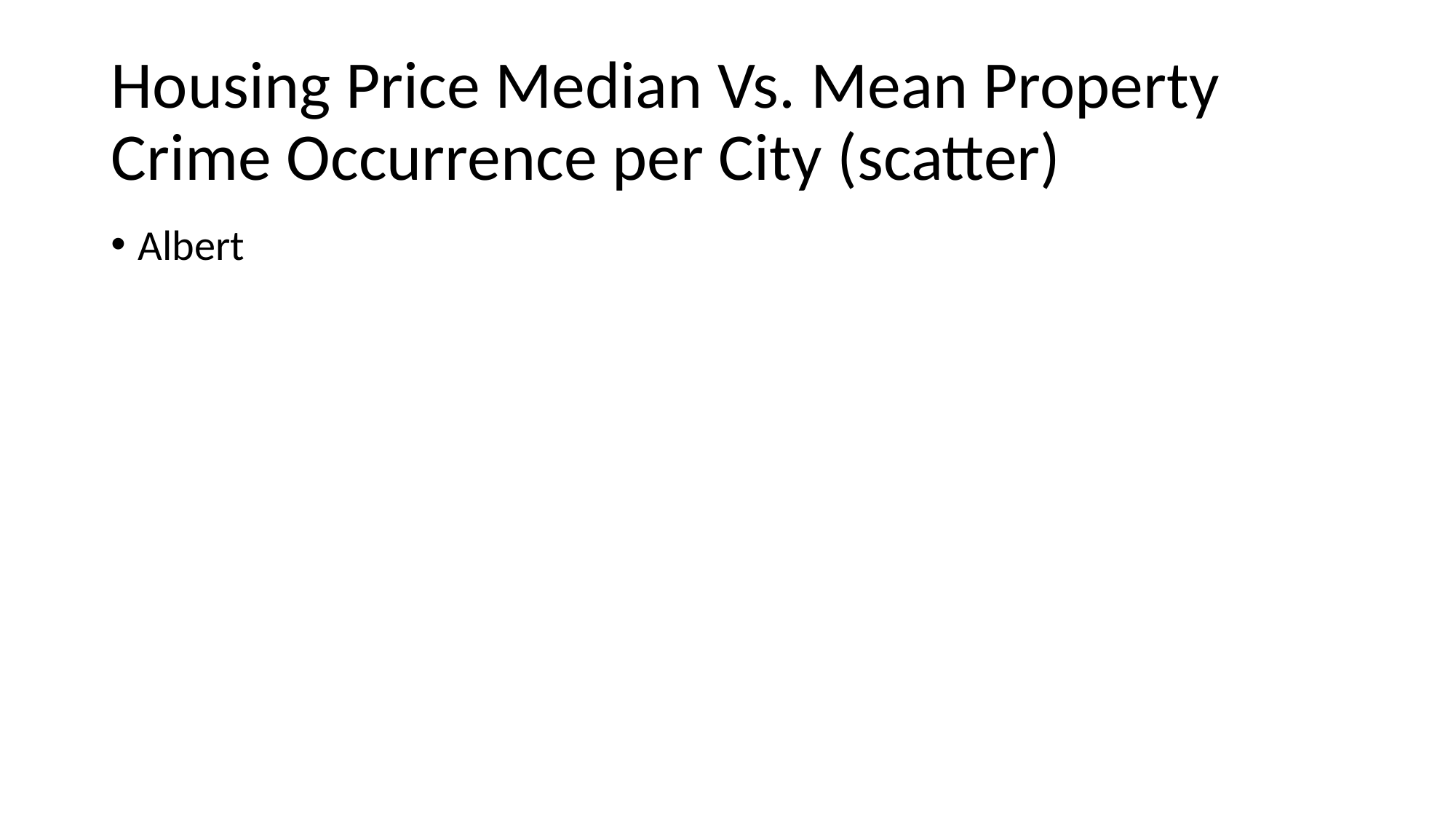

# Housing Price Median Vs. Mean Property Crime Occurrence per City (scatter)
Albert